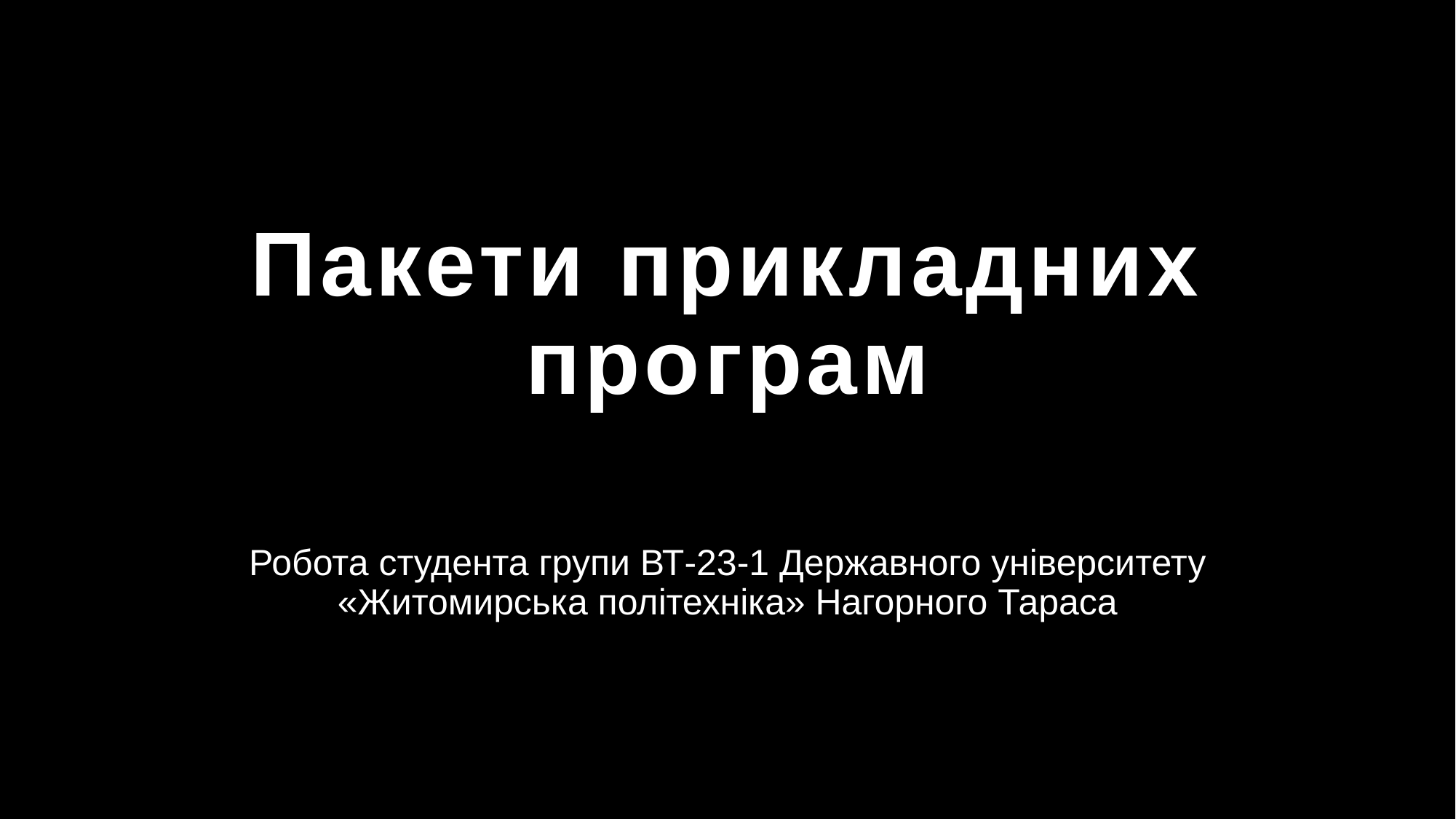

# Пакети прикладних програм
Робота студента групи ВТ-23-1 Державного університету «Житомирська політехніка» Нагорного Тараса